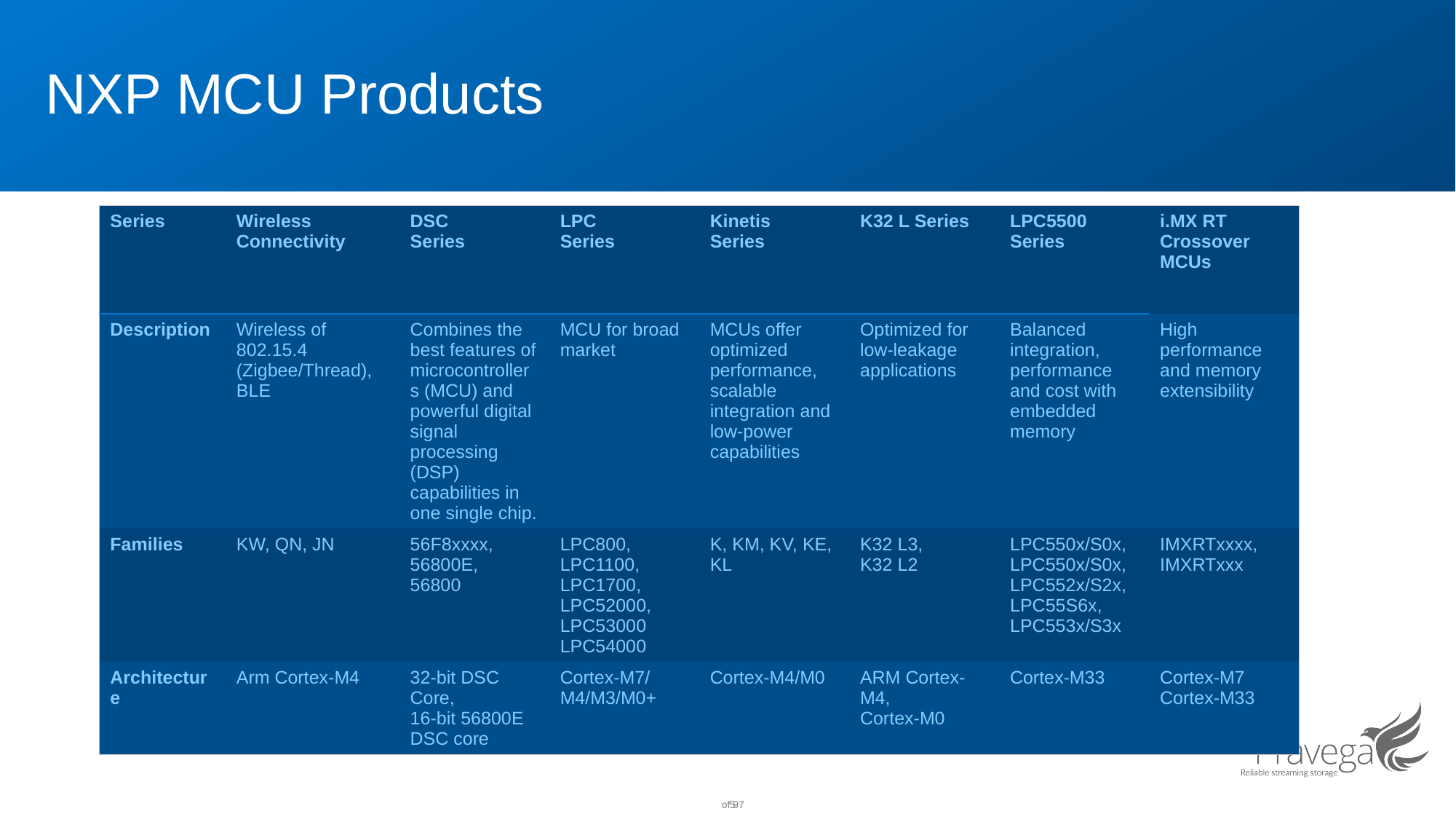

# NXP MCU Products
| Series | Wireless Connectivity | DSC Series | LPC Series | Kinetis Series | K32 L Series | LPC5500 Series | i.MX RT Crossover MCUs |
| --- | --- | --- | --- | --- | --- | --- | --- |
| Description | Wireless of 802.15.4 (Zigbee/Thread), BLE | Combines the best features of microcontrollers (MCU) and powerful digital signal processing (DSP) capabilities in one single chip. | MCU for broad market | MCUs offer optimized performance, scalable integration and low-power capabilities | Optimized for low-leakage applications | Balanced integration, performance and cost with embedded memory | High performance and memory extensibility |
| Families | KW, QN, JN | 56F8xxxx, 56800E, 56800 | LPC800, LPC1100, LPC1700, LPC52000, LPC53000 LPC54000 | K, KM, KV, KE, KL | K32 L3, K32 L2 | LPC550x/S0x, LPC550x/S0x, LPC552x/S2x, LPC55S6x, LPC553x/S3x | IMXRTxxxx, IMXRTxxx |
| Architecture | Arm Cortex-M4 | 32-bit DSC Core, 16-bit 56800E DSC core | Cortex-M7/M4/M3/M0+ | Cortex-M4/M0 | ARM Cortex-M4, Cortex-M0 | Cortex-M33 | Cortex-M7 Cortex-M33 |